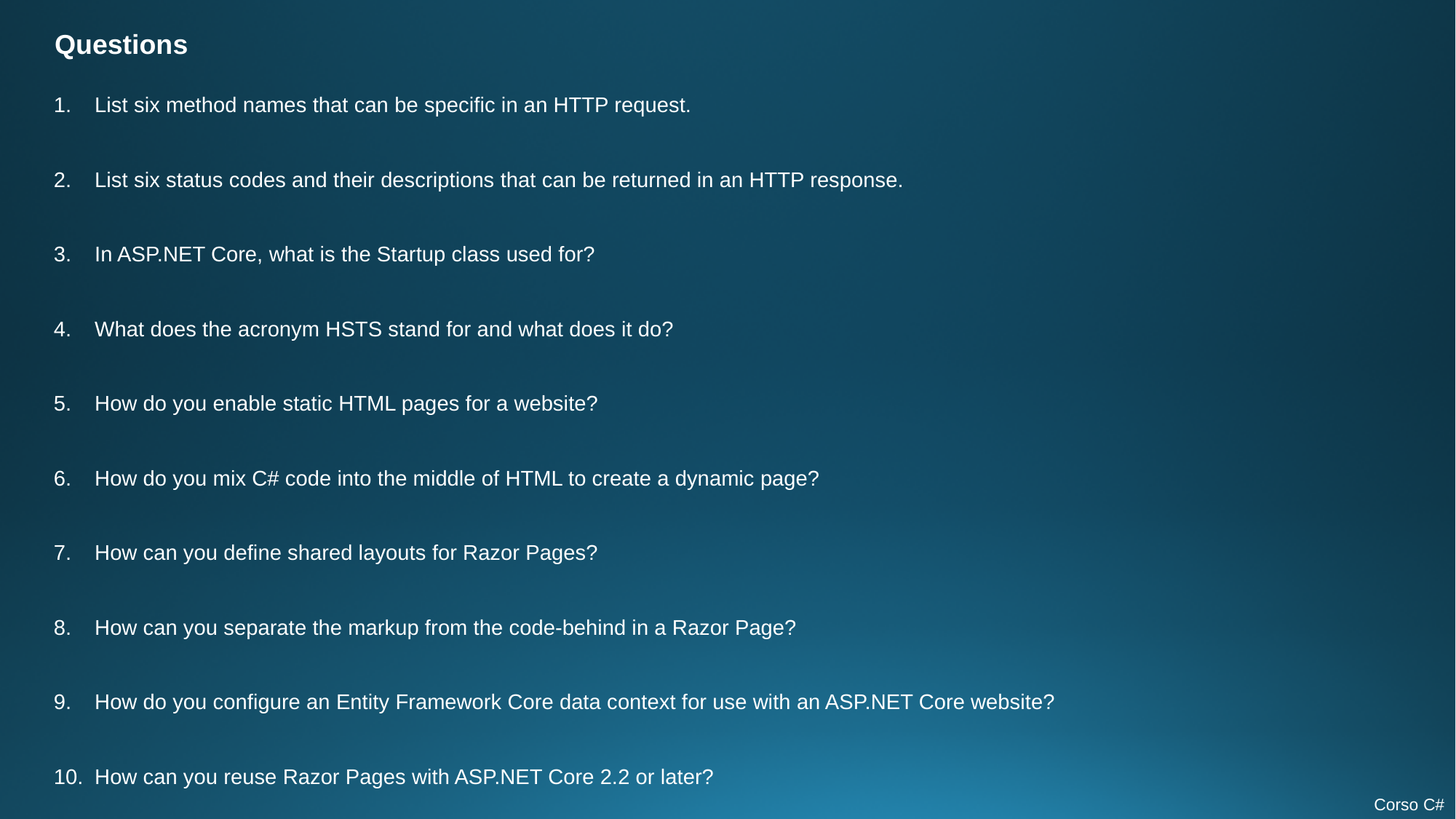

Questions
List six method names that can be specific in an HTTP request.
List six status codes and their descriptions that can be returned in an HTTP response.
In ASP.NET Core, what is the Startup class used for?
What does the acronym HSTS stand for and what does it do?
How do you enable static HTML pages for a website?
How do you mix C# code into the middle of HTML to create a dynamic page?
How can you define shared layouts for Razor Pages?
How can you separate the markup from the code-behind in a Razor Page?
How do you configure an Entity Framework Core data context for use with an ASP.NET Core website?
How can you reuse Razor Pages with ASP.NET Core 2.2 or later?
Corso C#